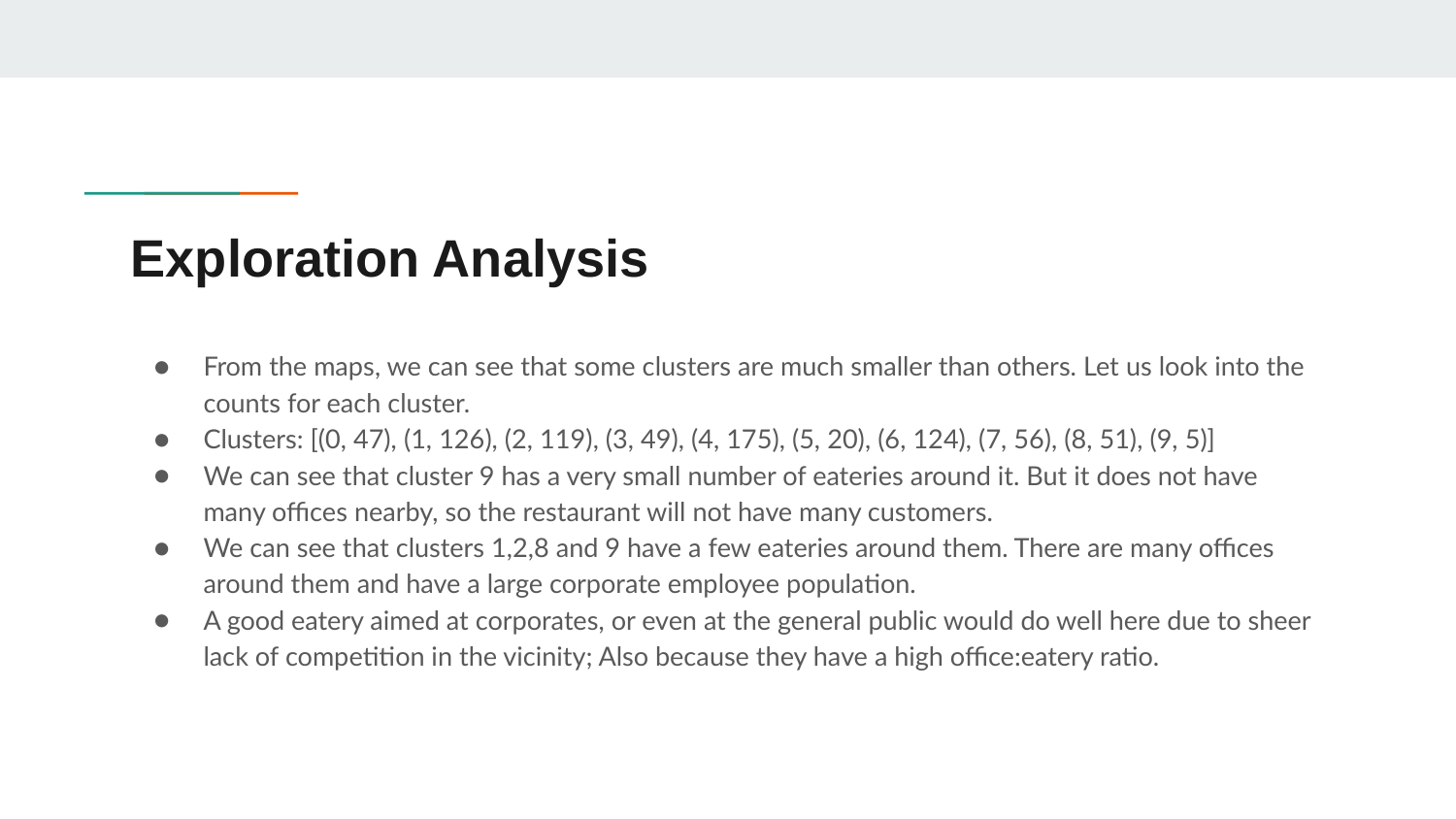

# Exploration Analysis
From the maps, we can see that some clusters are much smaller than others. Let us look into the counts for each cluster.
Clusters: [(0, 47), (1, 126), (2, 119), (3, 49), (4, 175), (5, 20), (6, 124), (7, 56), (8, 51), (9, 5)]
We can see that cluster 9 has a very small number of eateries around it. But it does not have many offices nearby, so the restaurant will not have many customers.
We can see that clusters 1,2,8 and 9 have a few eateries around them. There are many offices around them and have a large corporate employee population.
A good eatery aimed at corporates, or even at the general public would do well here due to sheer lack of competition in the vicinity; Also because they have a high office:eatery ratio.